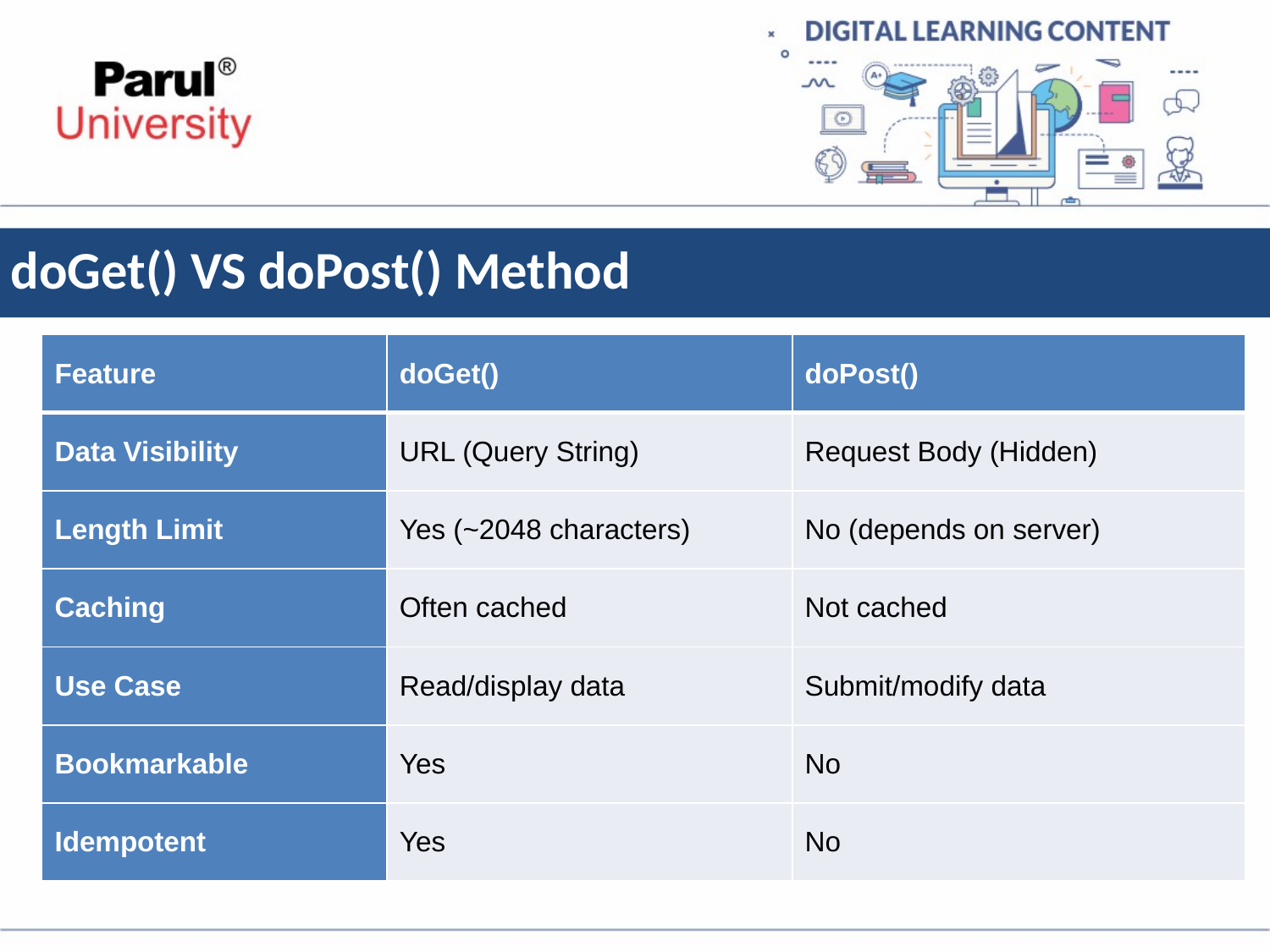

# doGet() VS doPost() Method
| Feature | doGet() | doPost() |
| --- | --- | --- |
| Data Visibility | URL (Query String) | Request Body (Hidden) |
| Length Limit | Yes (~2048 characters) | No (depends on server) |
| Caching | Often cached | Not cached |
| Use Case | Read/display data | Submit/modify data |
| Bookmarkable | Yes | No |
| Idempotent | Yes | No |